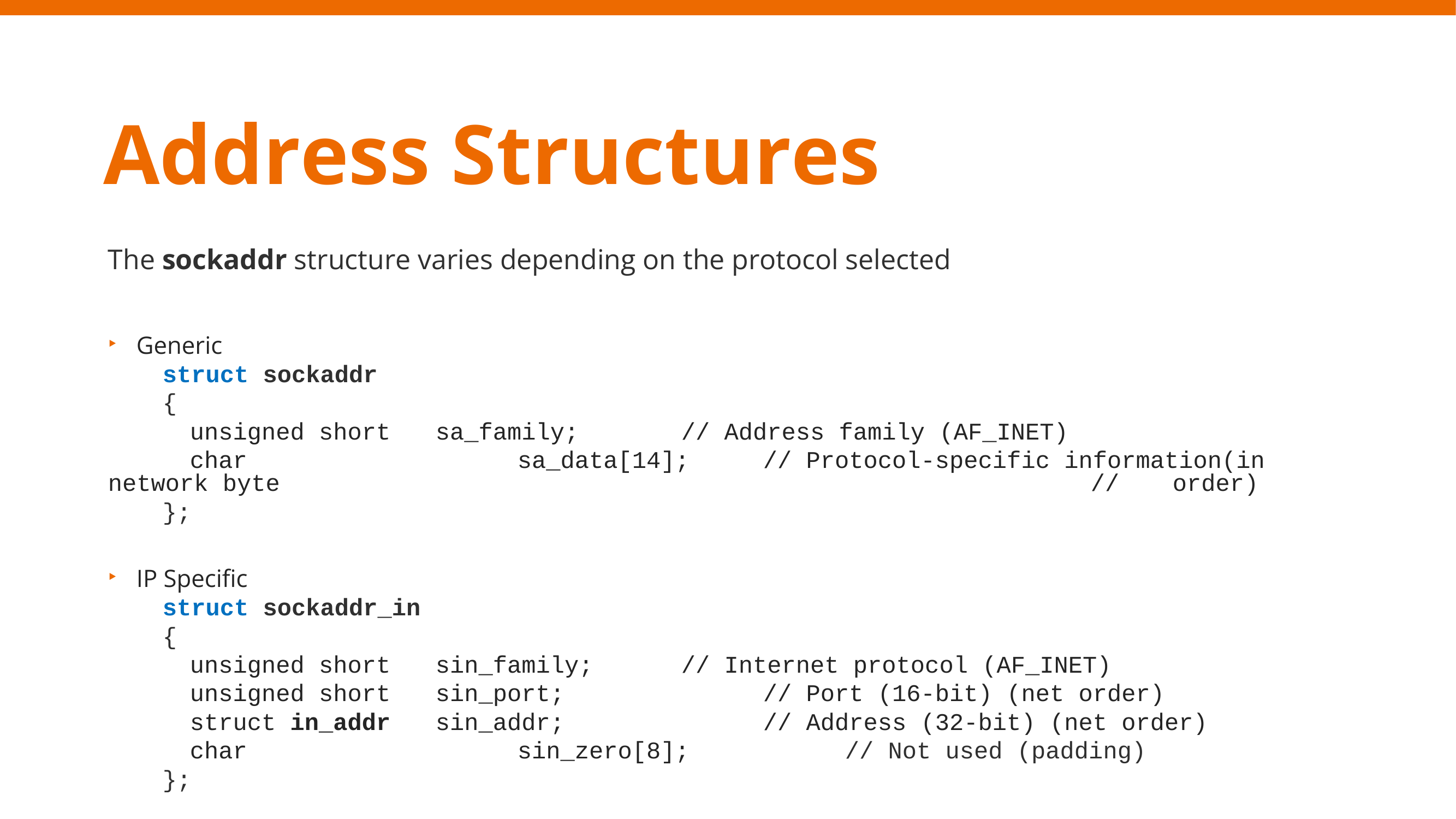

Address Structures
The sockaddr structure varies depending on the protocol selected

Generic
struct sockaddr
{
	unsigned short 	sa_family;		// Address family (AF_INET)
	char 				sa_data[14];	// Protocol-specific information(in network byte 										//	order)
};

IP Specific
struct sockaddr_in
{
	unsigned short 	sin_family;		// Internet protocol (AF_INET)
	unsigned short 	sin_port;			// Port (16-bit) (net order)
	struct in_addr 	sin_addr;			// Address (32-bit) (net order)
	char 				sin_zero[8];		// Not used (padding)
};